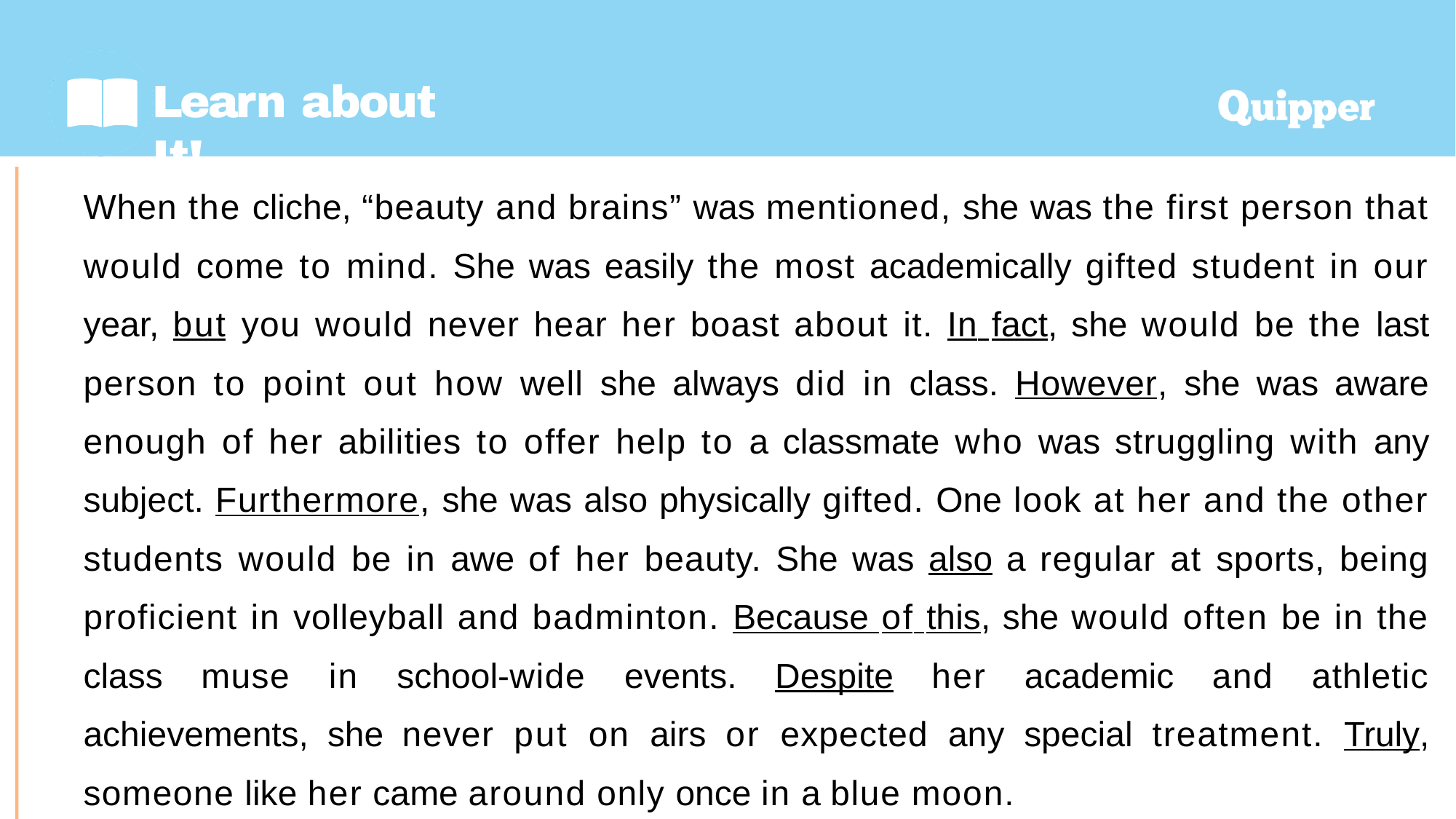

# Learn about It!

When the cliche, “beauty and brains” was mentioned, she was the first person that would come to mind. She was easily the most academically gifted student in our year, but you would never hear her boast about it. In fact, she would be the last person to point out how well she always did in class. However, she was aware enough of her abilities to offer help to a classmate who was struggling with any subject. Furthermore, she was also physically gifted. One look at her and the other students would be in awe of her beauty. She was also a regular at sports, being proficient in volleyball and badminton. Because of this, she would often be in the class   muse   in   school-wide   events.   Despite   her   academic   and   athletic achievements, she never  put  on  airs  or  expected  any  special  treatment.  Truly, someone like her came around only once in a blue moon.